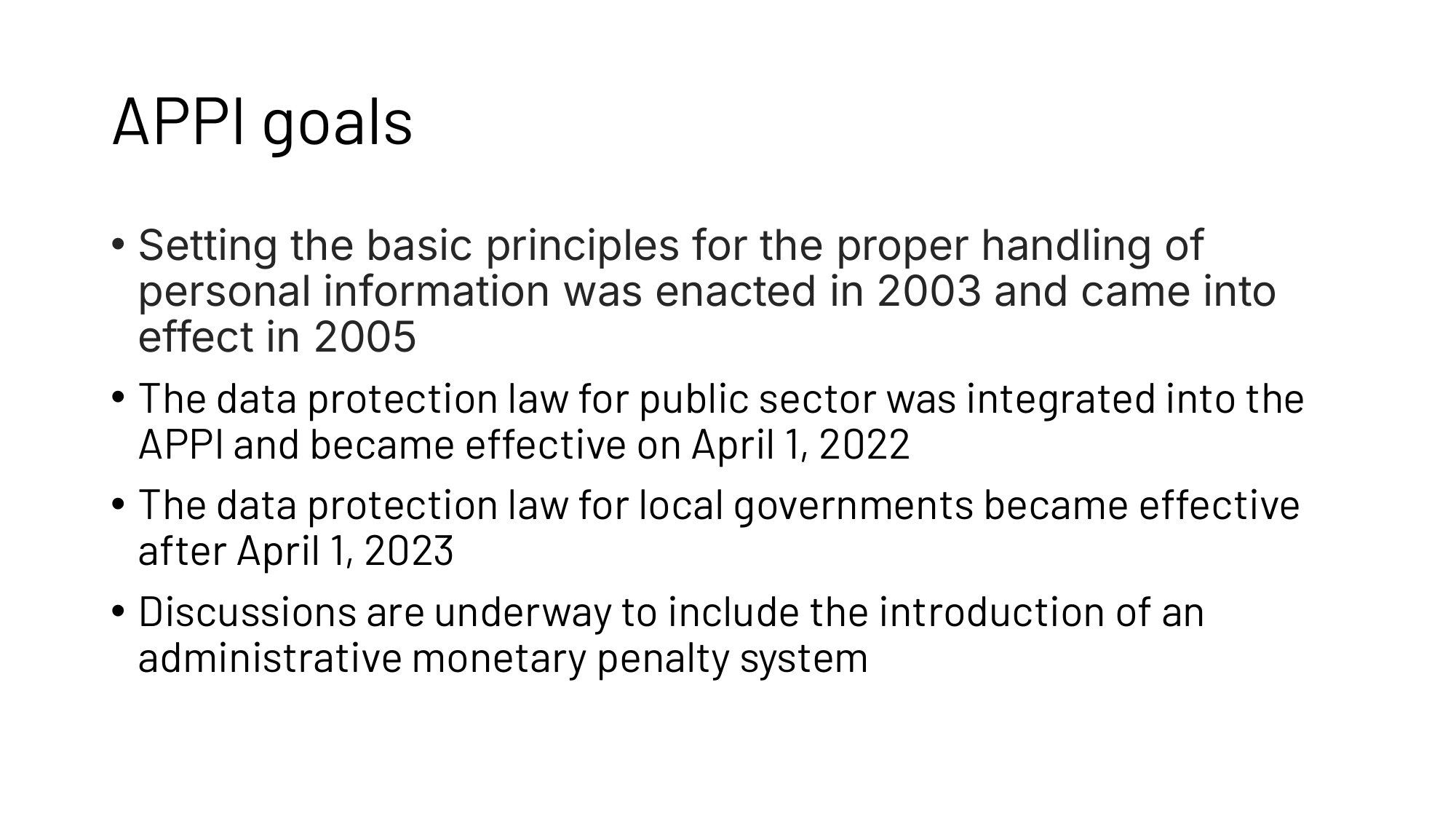

# APPI goals
Setting the basic principles for the proper handling of personal information was enacted in 2003 and came into effect in 2005
The data protection law for public sector was integrated into the APPI and became effective on April 1, 2022
The data protection law for local governments became effective after April 1, 2023
Discussions are underway to include the introduction of an administrative monetary penalty system